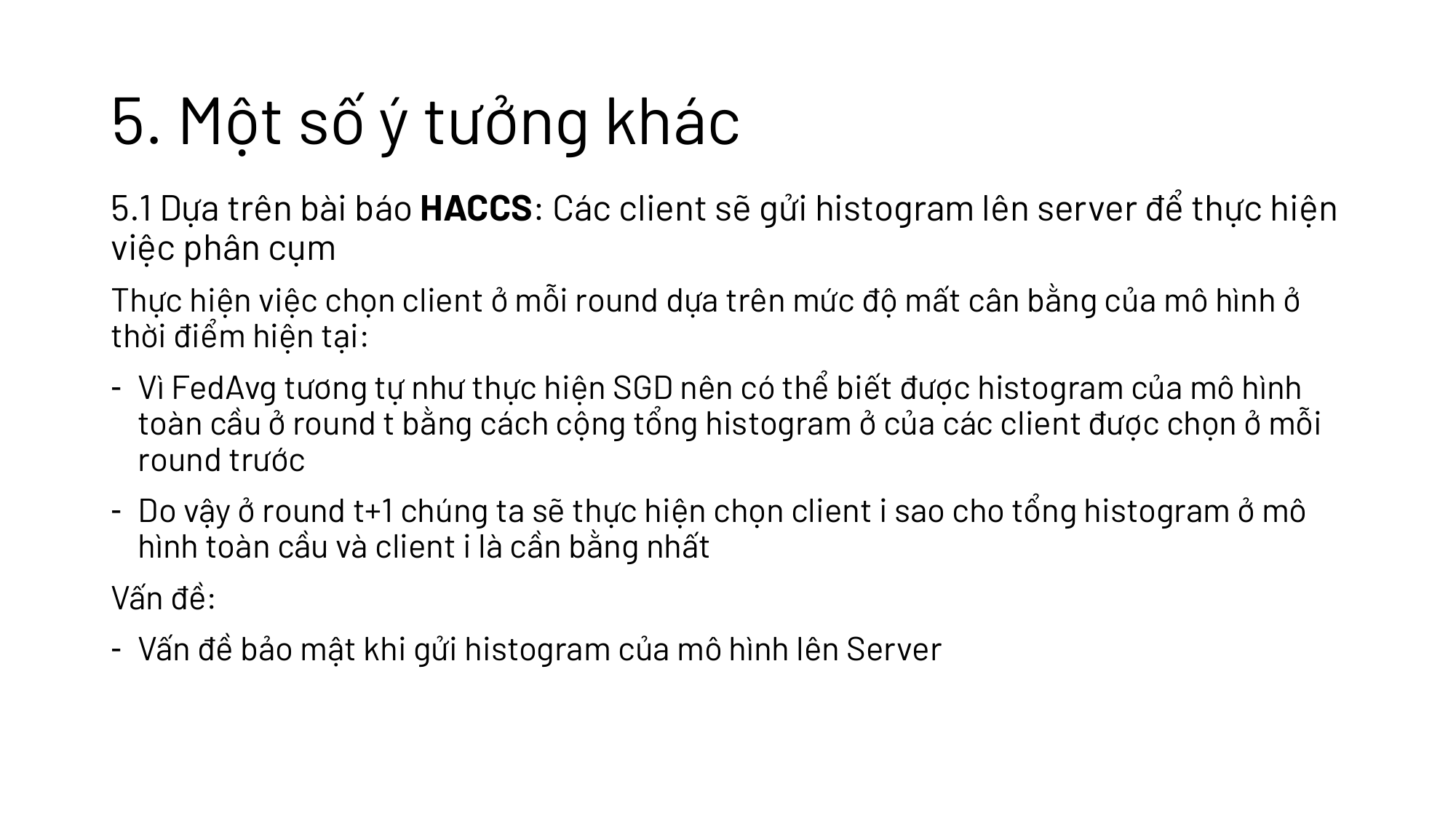

# 5. Một số ý tưởng khác
5.1 Dựa trên bài báo HACCS: Các client sẽ gửi histogram lên server để thực hiện việc phân cụm
Thực hiện việc chọn client ở mỗi round dựa trên mức độ mất cân bằng của mô hình ở thời điểm hiện tại:
Vì FedAvg tương tự như thực hiện SGD nên có thể biết được histogram của mô hình toàn cầu ở round t bằng cách cộng tổng histogram ở của các client được chọn ở mỗi round trước
Do vậy ở round t+1 chúng ta sẽ thực hiện chọn client i sao cho tổng histogram ở mô hình toàn cầu và client i là cần bằng nhất
Vấn đề:
Vấn đề bảo mật khi gửi histogram của mô hình lên Server